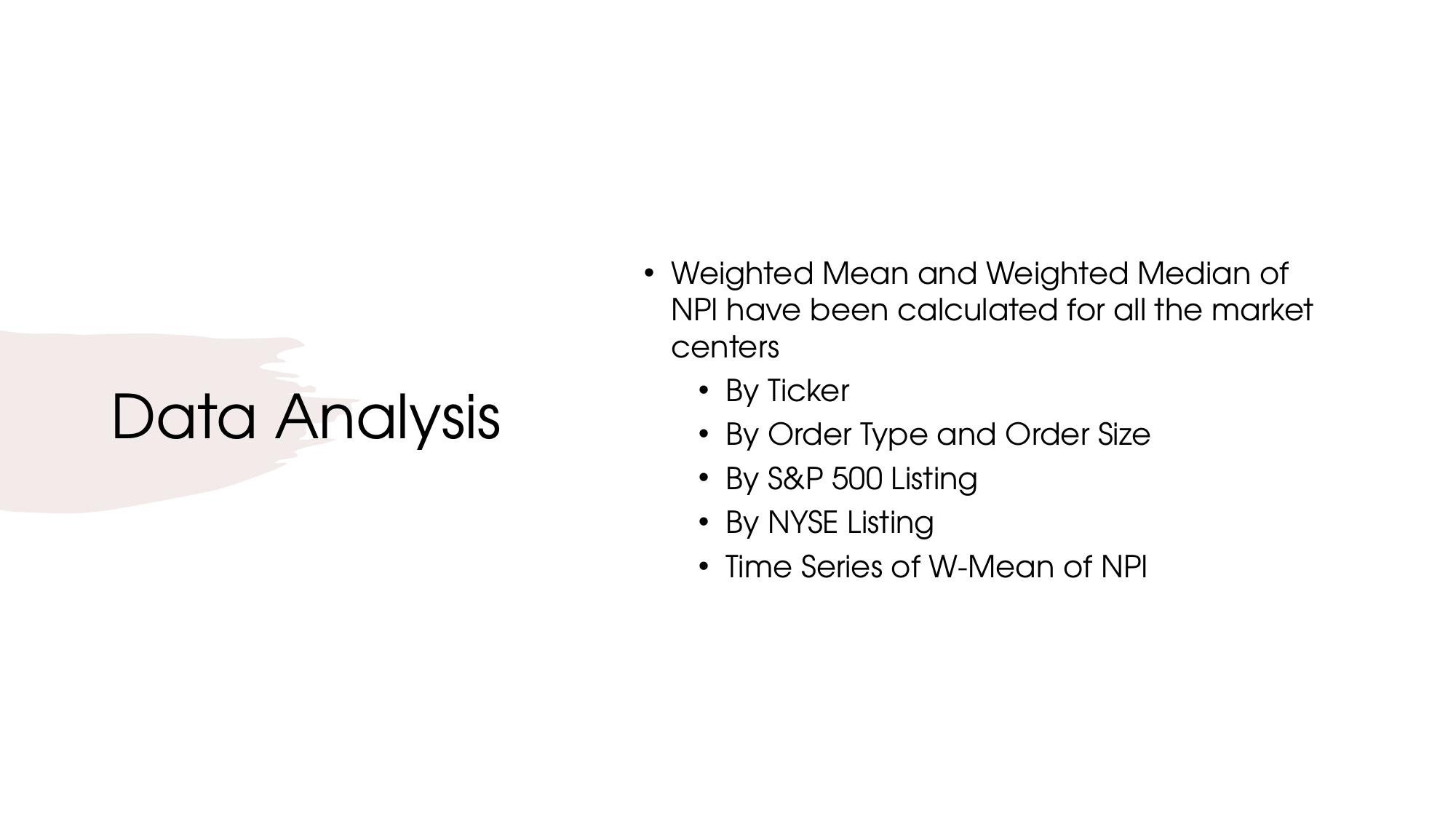

# Data Analysis
Weighted Mean and Weighted Median of NPI have been calculated for all the market centers
By Ticker
By Order Type and Order Size
By S&P 500 Listing
By NYSE Listing
Time Series of W-Mean of NPI